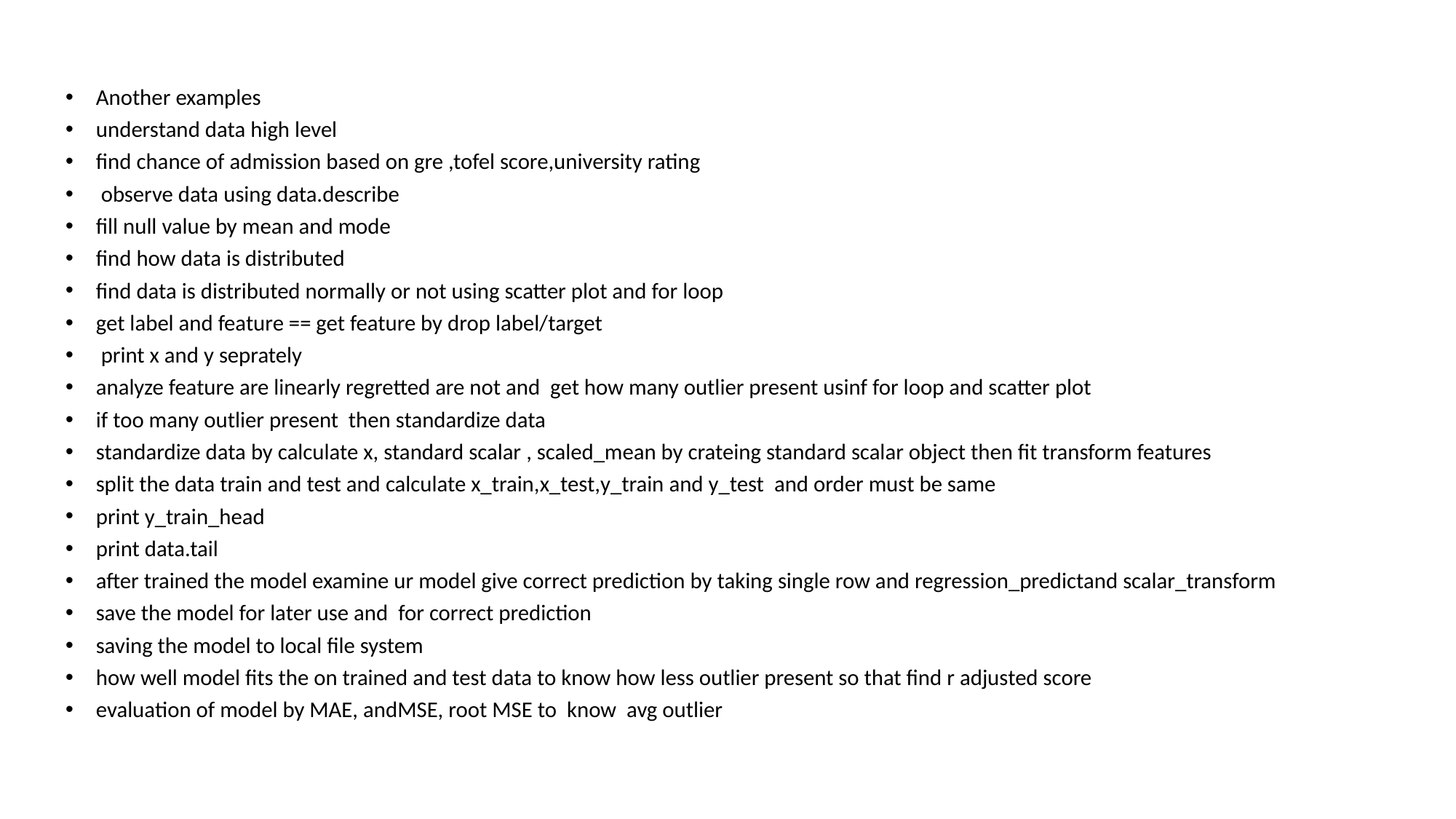

#
Another examples
understand data high level
find chance of admission based on gre ,tofel score,university rating
 observe data using data.describe
fill null value by mean and mode
find how data is distributed
find data is distributed normally or not using scatter plot and for loop
get label and feature == get feature by drop label/target
 print x and y seprately
analyze feature are linearly regretted are not and  get how many outlier present usinf for loop and scatter plot
if too many outlier present  then standardize data
standardize data by calculate x, standard scalar , scaled_mean by crateing standard scalar object then fit transform features
split the data train and test and calculate x_train,x_test,y_train and y_test  and order must be same
print y_train_head
print data.tail
after trained the model examine ur model give correct prediction by taking single row and regression_predictand scalar_transform
save the model for later use and  for correct prediction
saving the model to local file system
how well model fits the on trained and test data to know how less outlier present so that find r adjusted score
evaluation of model by MAE, andMSE, root MSE to  know  avg outlier